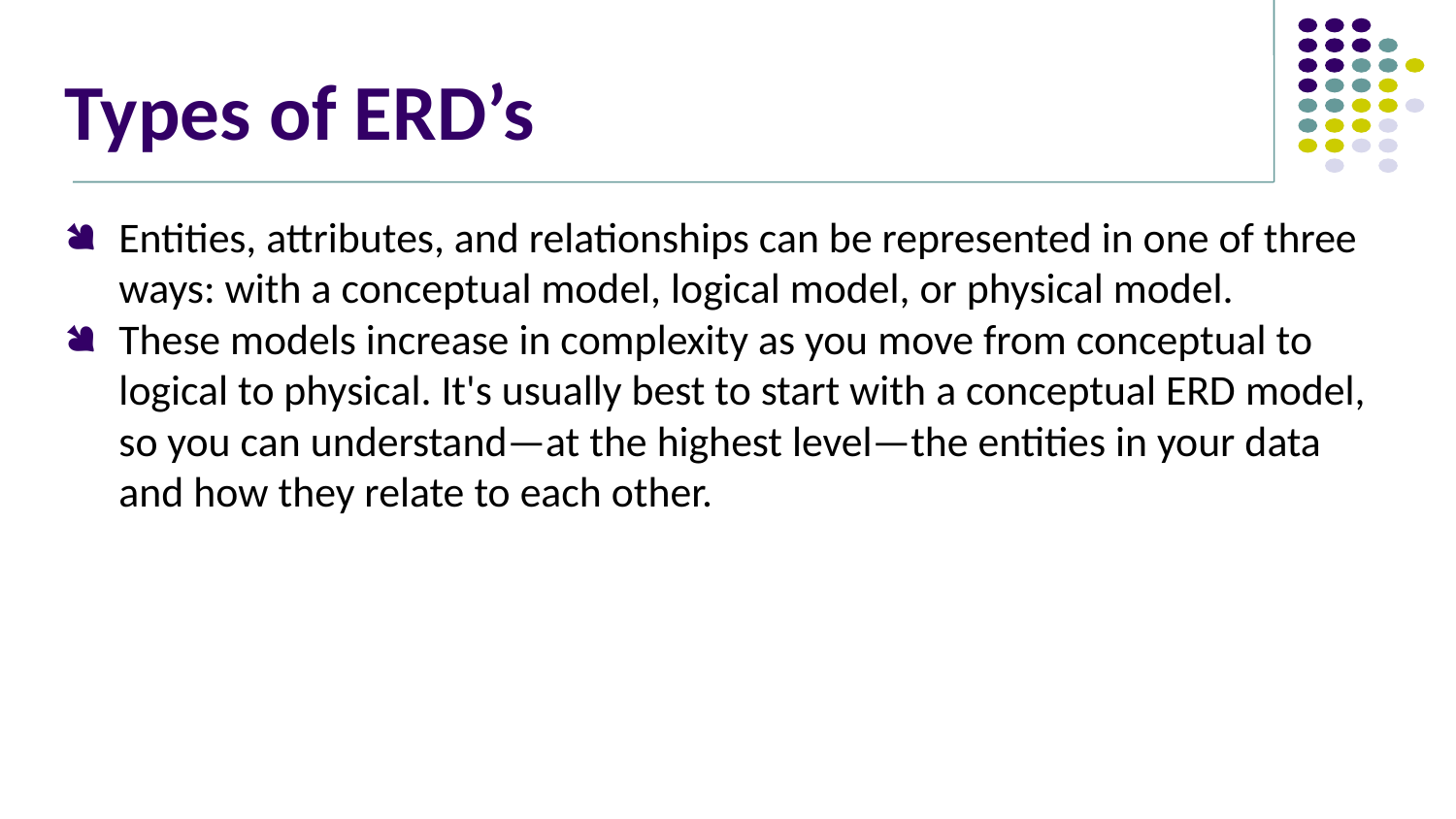

# Types of ERD’s
Entities, attributes, and relationships can be represented in one of three ways: with a conceptual model, logical model, or physical model.
These models increase in complexity as you move from conceptual to logical to physical. It's usually best to start with a conceptual ERD model, so you can understand—at the highest level—the entities in your data and how they relate to each other.